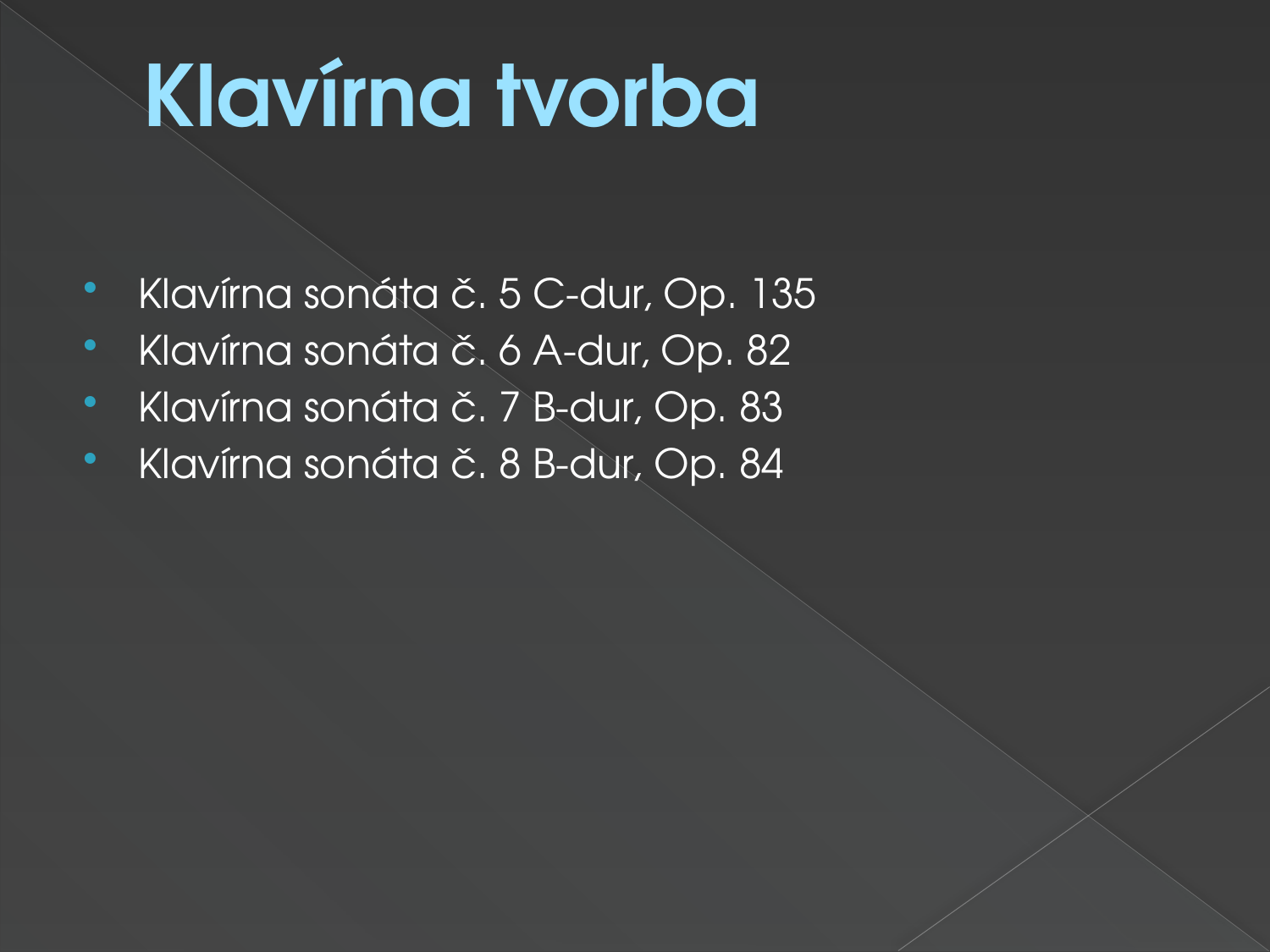

# Klavírna tvorba
Klavírna sonáta č. 5 C-dur, Op. 135
Klavírna sonáta č. 6 A-dur, Op. 82
Klavírna sonáta č. 7 B-dur, Op. 83
Klavírna sonáta č. 8 B-dur, Op. 84